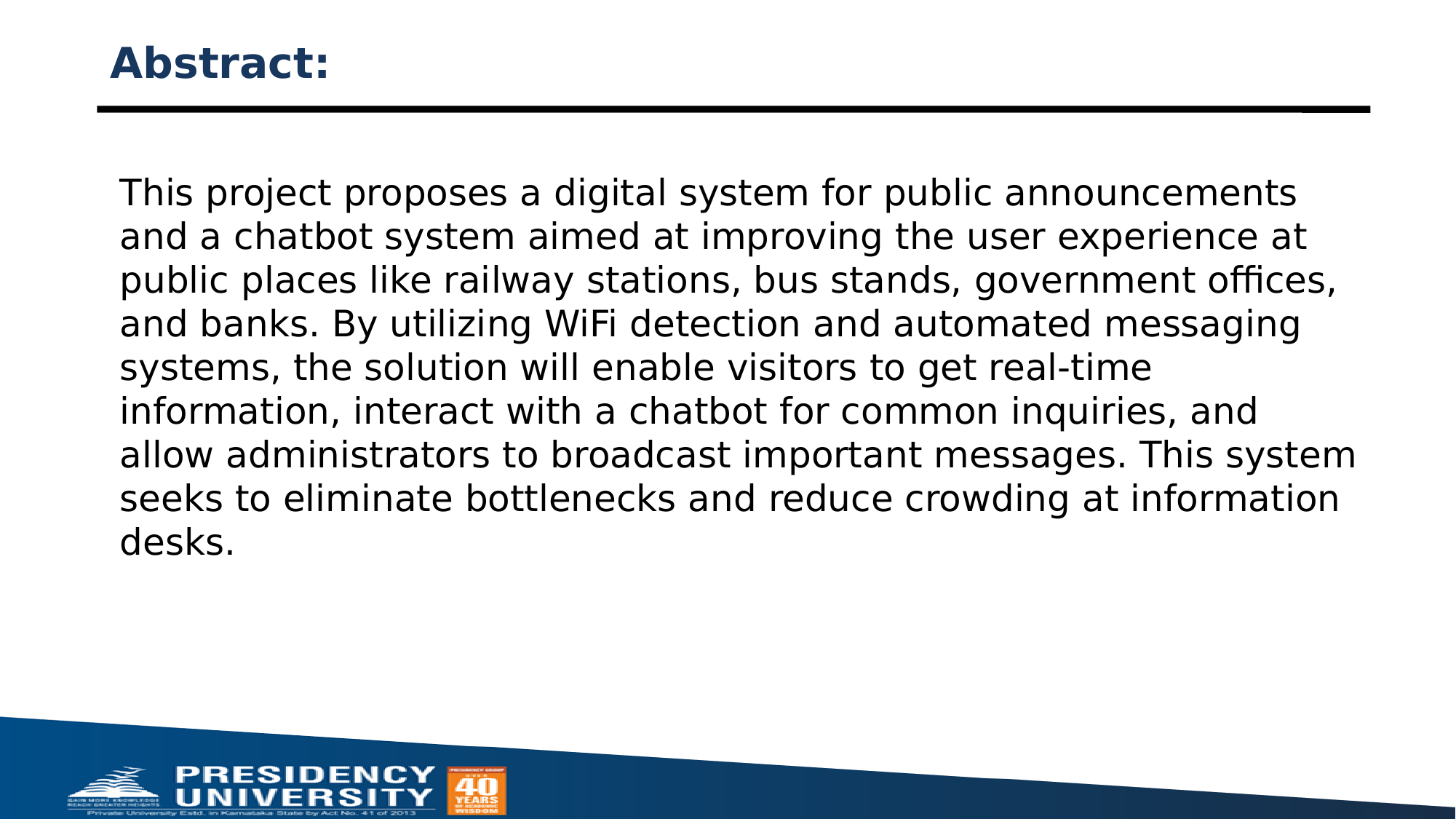

Abstract:
This project proposes a digital system for public announcements and a chatbot system aimed at improving the user experience at public places like railway stations, bus stands, government offices, and banks. By utilizing WiFi detection and automated messaging systems, the solution will enable visitors to get real-time information, interact with a chatbot for common inquiries, and allow administrators to broadcast important messages. This system seeks to eliminate bottlenecks and reduce crowding at information desks.